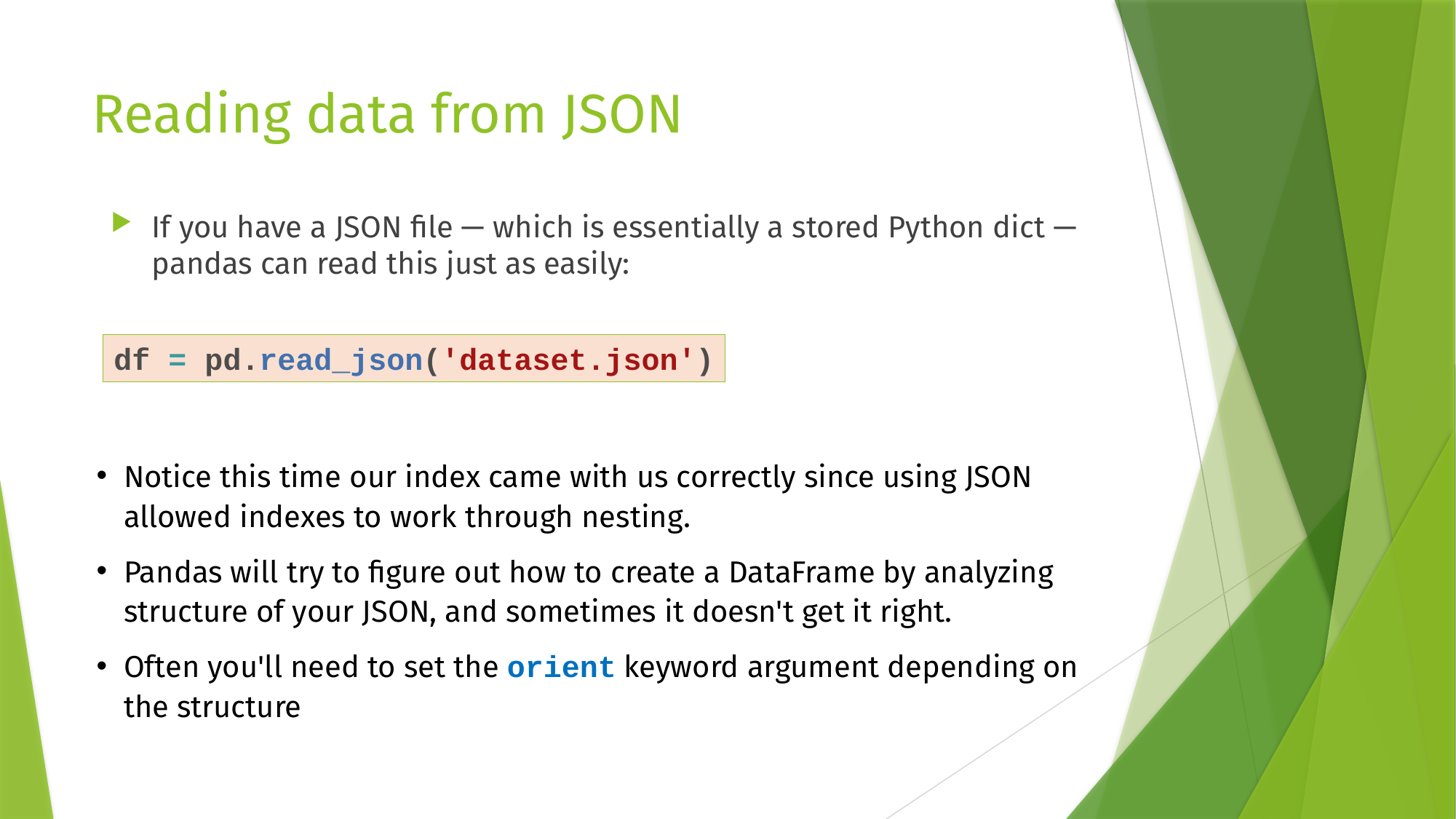

# Reading data from JSON
If you have a JSON file — which is essentially a stored Python dict — pandas can read this just as easily:
df = pd.read_json('dataset.json')
Notice this time our index came with us correctly since using JSON allowed indexes to work through nesting.
Pandas will try to figure out how to create a DataFrame by analyzing structure of your JSON, and sometimes it doesn't get it right.
Often you'll need to set the orient keyword argument depending on the structure